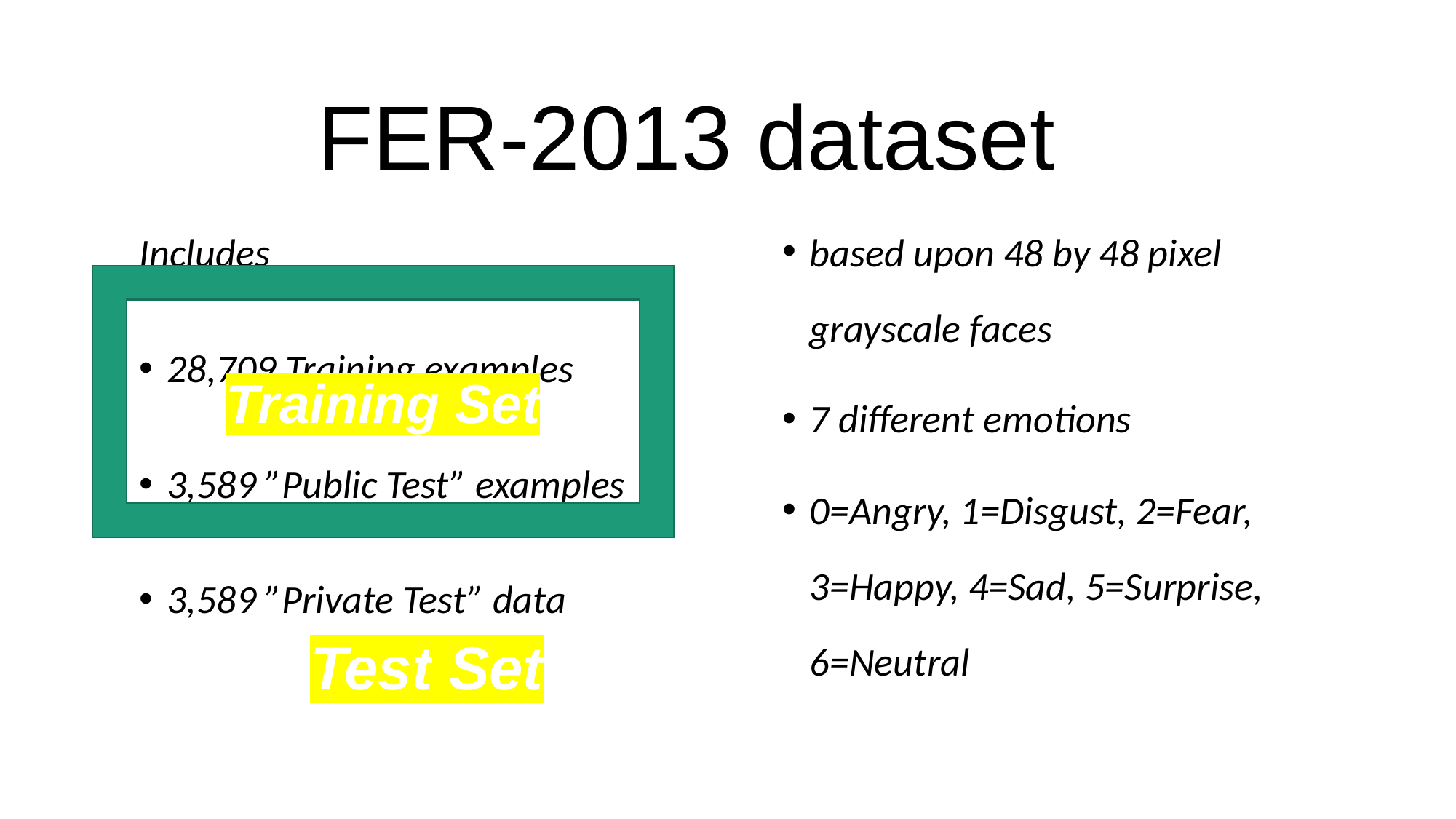

# FER-2013 dataset
based upon 48 by 48 pixel grayscale faces
7 different emotions
0=Angry, 1=Disgust, 2=Fear, 3=Happy, 4=Sad, 5=Surprise, 6=Neutral

Includes

28,709 Training examples

3,589 ”Public Test” examples

3,589 ”Private Test” data
Test Set

Training Set